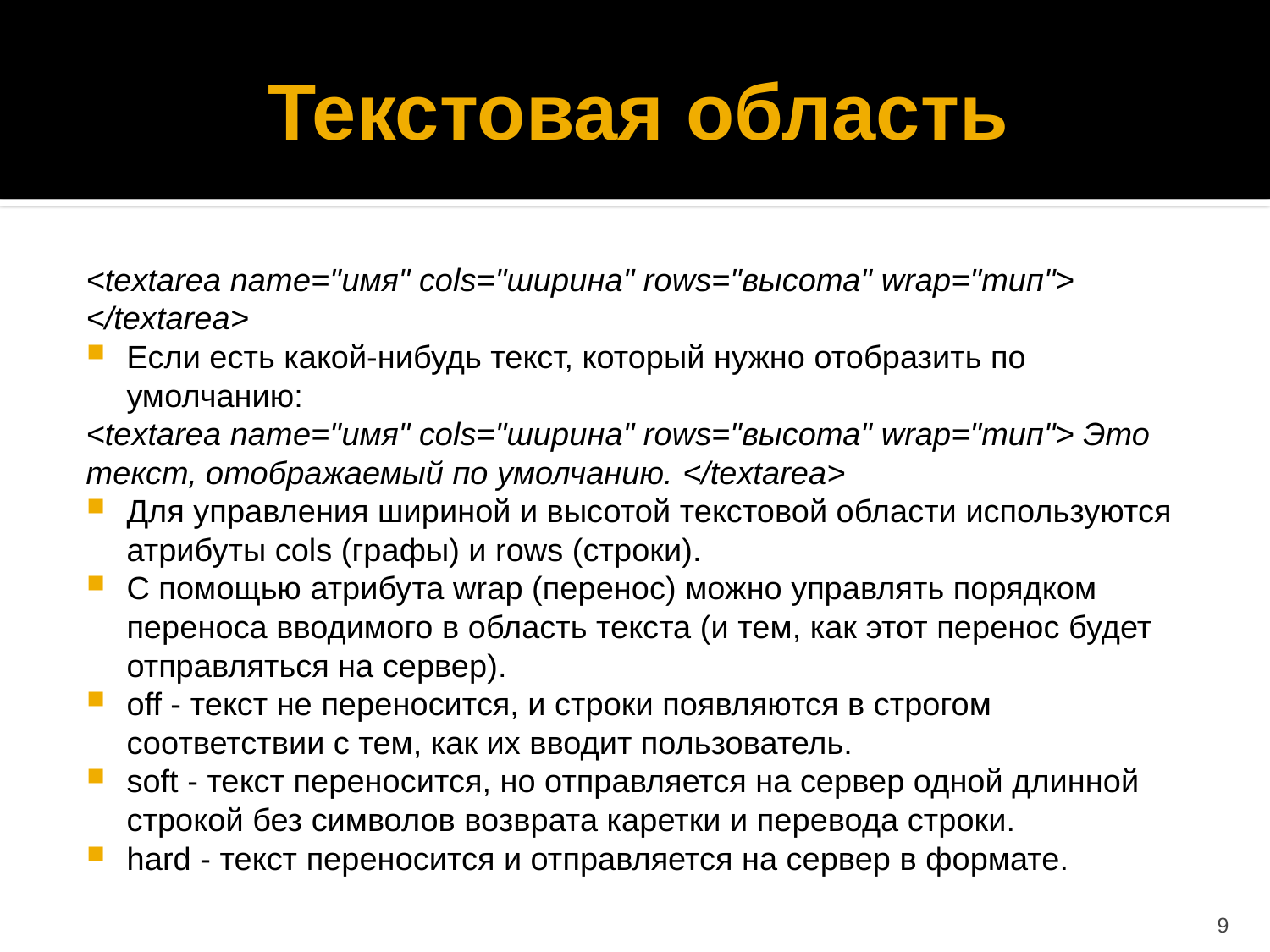

# Текстовая область
<textarea name="имя" cols="ширина" rows="высота" wrap="тип"> </textarea>
Если есть какой-нибудь текст, который нужно отобразить по умолчанию:
<textarea name="имя" cols="ширина" rows="высота" wrap="тип"> Это текст, отображаемый по умолчанию. </textarea>
Для управления шириной и высотой текстовой области используются атрибуты cols (графы) и rows (строки).
С помощью атрибута wrap (перенос) можно управлять порядком переноса вводимого в область текста (и тем, как этот перенос будет отправляться на сервер).
off - текст не переносится, и строки появляются в строгом соответствии с тем, как их вводит пользователь.
soft - текст переносится, но отправляется на сервер одной длинной строкой без символов возврата каретки и перевода строки.
hard - текст переносится и отправляется на сервер в формате.

9